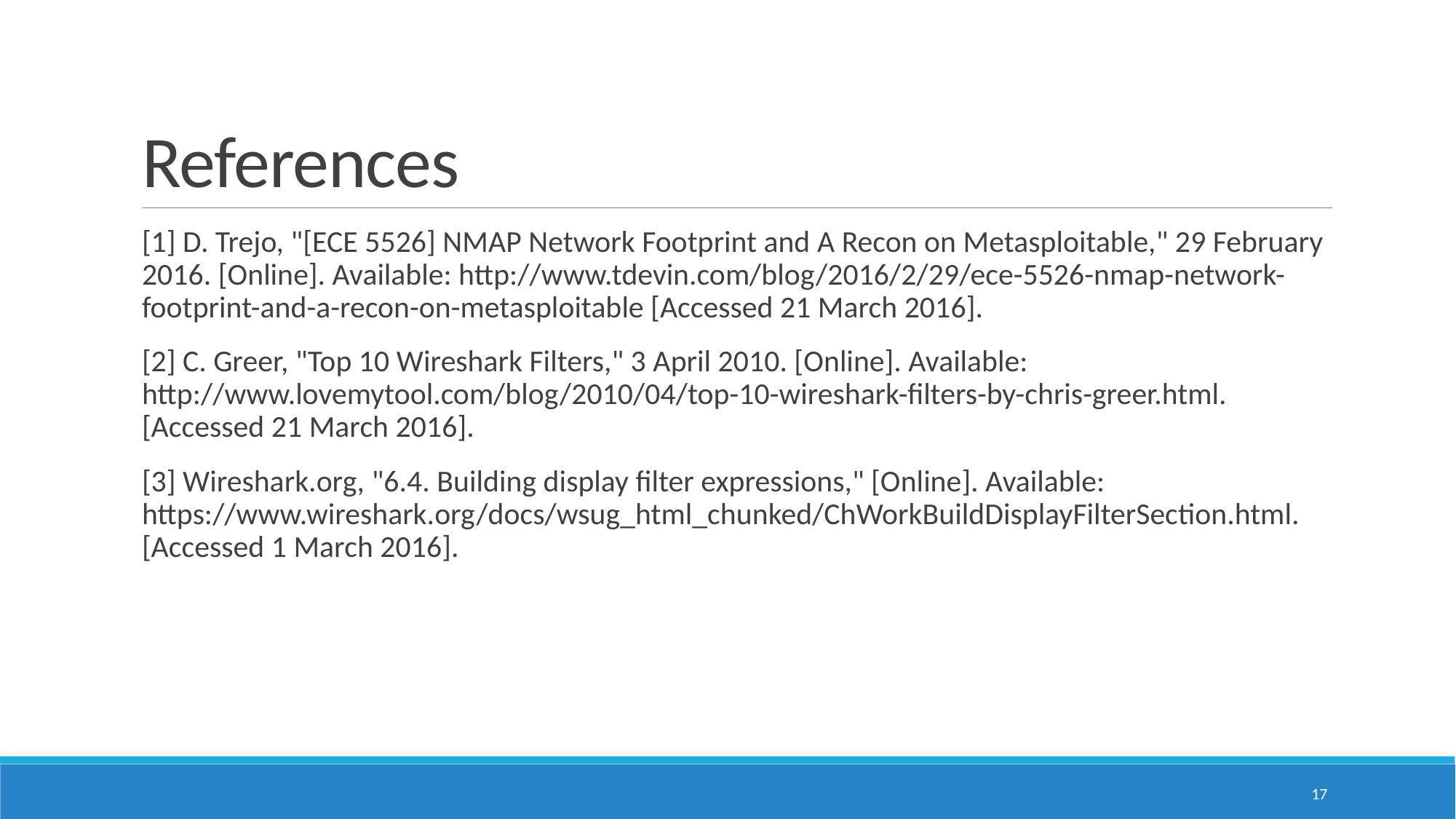

# References
[1] D. Trejo, "[ECE 5526] NMAP Network Footprint and A Recon on Metasploitable," 29 February 2016. [Online]. Available: http://www.tdevin.com/blog/2016/2/29/ece-5526-nmap-network-footprint-and-a-recon-on-metasploitable [Accessed 21 March 2016].
[2] C. Greer, "Top 10 Wireshark Filters," 3 April 2010. [Online]. Available: http://www.lovemytool.com/blog/2010/04/top-10-wireshark-filters-by-chris-greer.html. [Accessed 21 March 2016].
[3] Wireshark.org, "6.4. Building display filter expressions," [Online]. Available: https://www.wireshark.org/docs/wsug_html_chunked/ChWorkBuildDisplayFilterSection.html. [Accessed 1 March 2016].

17